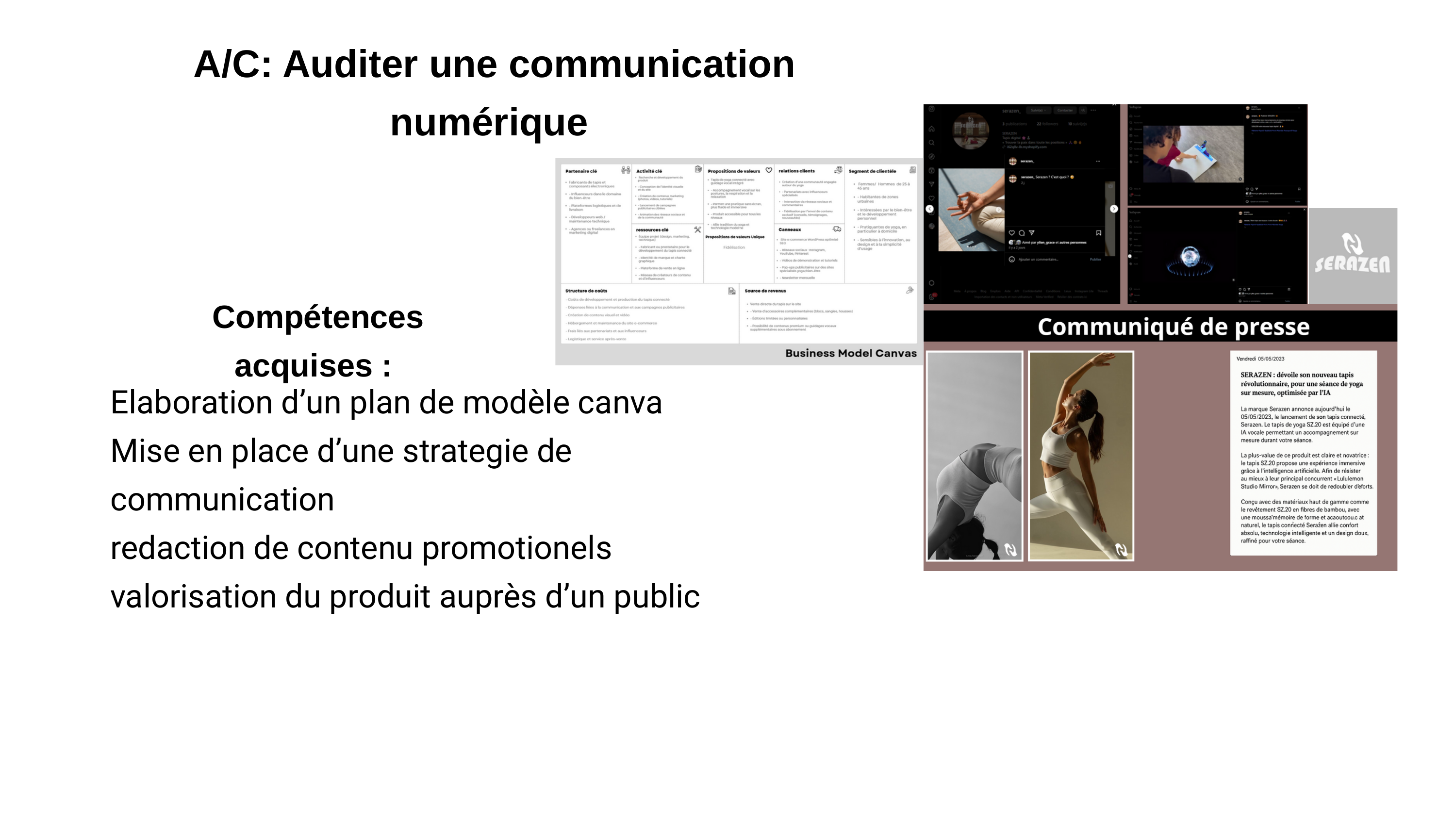

A/C: Auditer une communication numérique

Compétences acquises :

Elaboration d’un plan de modèle canva
Mise en place d’une strategie de communication
redaction de contenu promotionels
valorisation du produit auprès d’un public